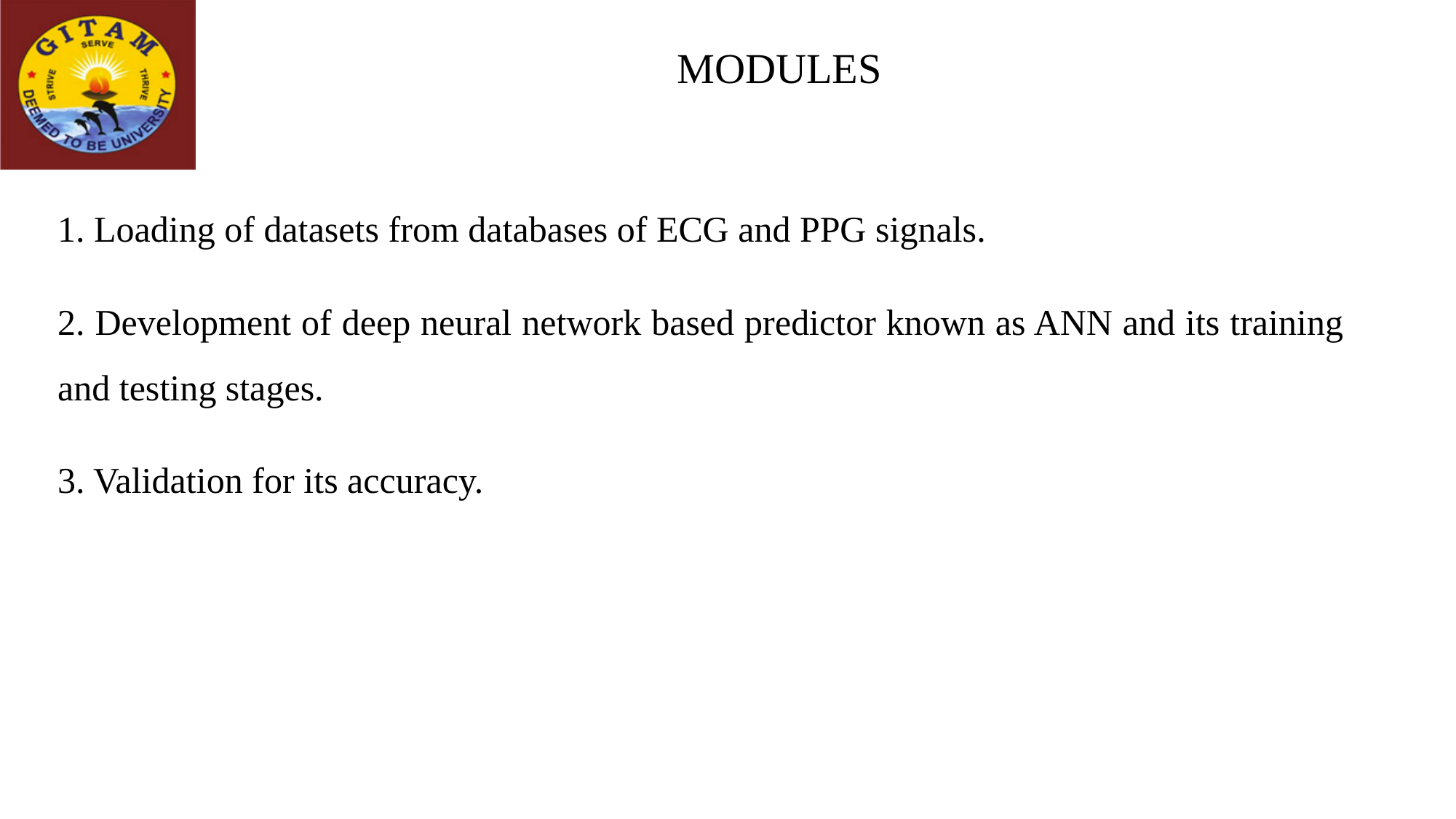

# MODULES
1. Loading of datasets from databases of ECG and PPG signals.
2. Development of deep neural network based predictor known as ANN and its training and testing stages.
3. Validation for its accuracy.